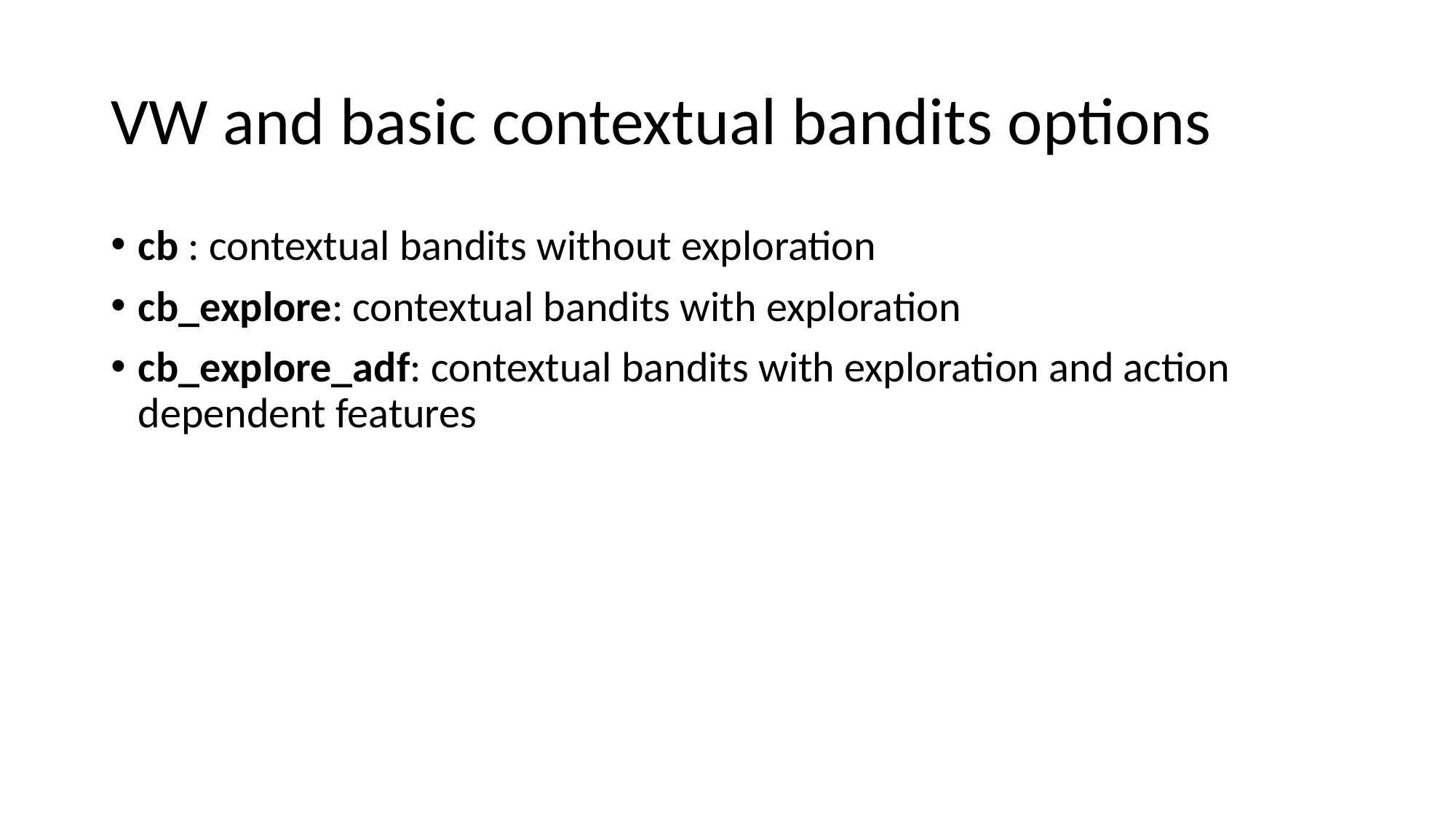

# VW and basic contextual bandits options
cb : contextual bandits without exploration
cb_explore: contextual bandits with exploration
cb_explore_adf: contextual bandits with exploration and action dependent features